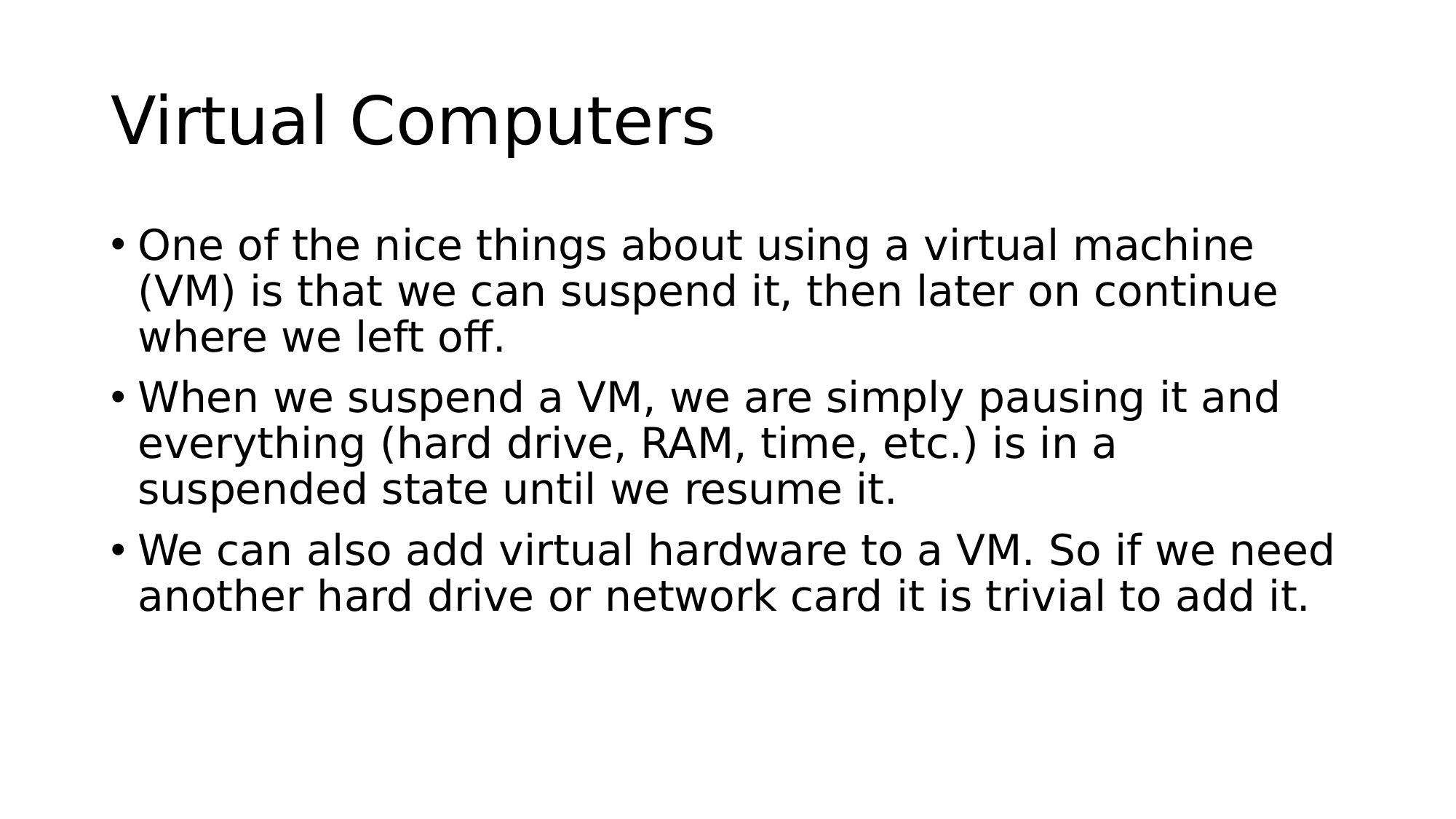

Virtual Computers
One of the nice things about using a virtual machine (VM) is that we can suspend it, then later on continue where we left off.
When we suspend a VM, we are simply pausing it and everything (hard drive, RAM, time, etc.) is in a suspended state until we resume it.
We can also add virtual hardware to a VM. So if we need another hard drive or network card it is trivial to add it.